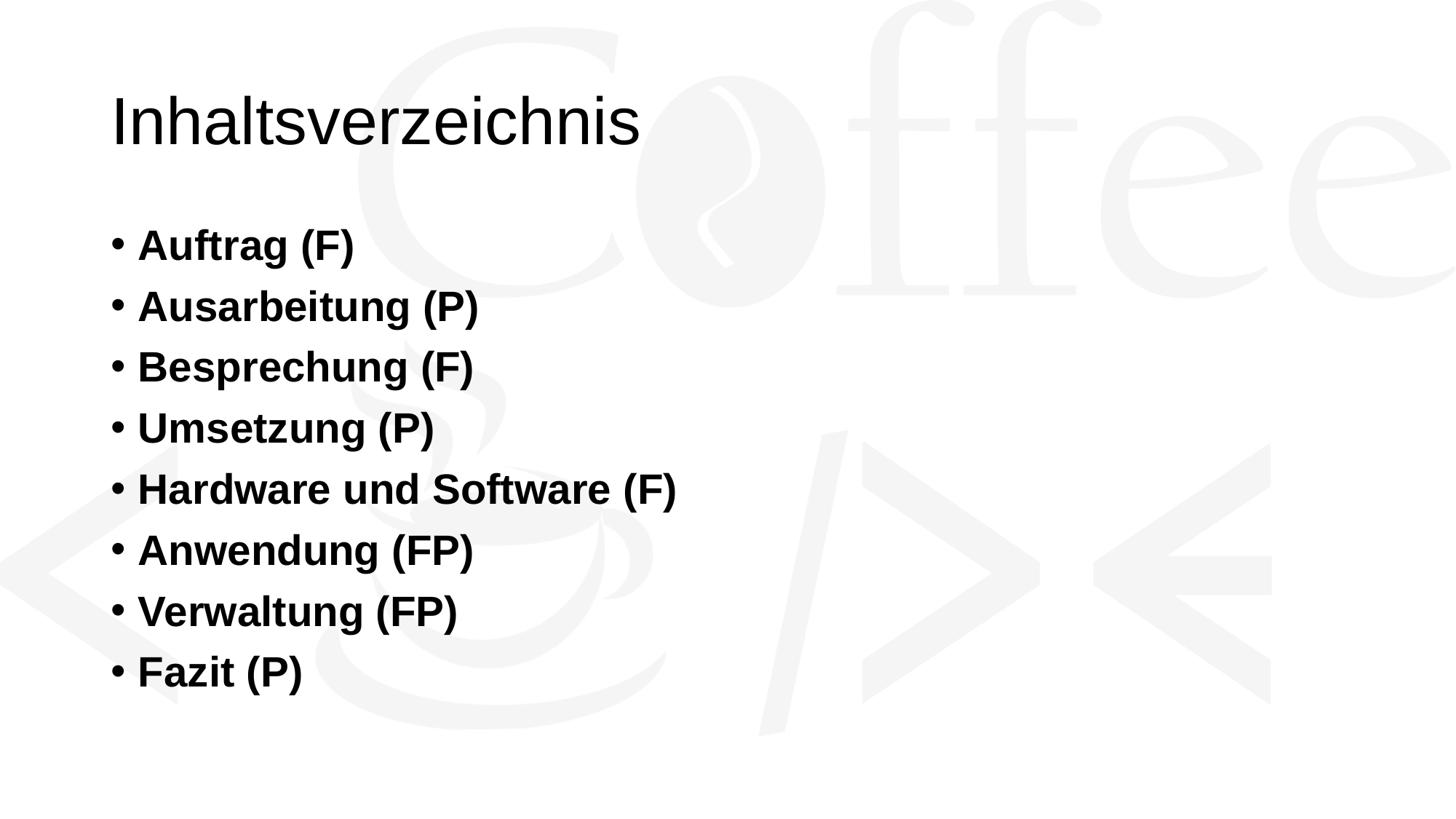

# Inhaltsverzeichnis
Auftrag (F)
Ausarbeitung (P)
Besprechung (F)
Umsetzung (P)
Hardware und Software (F)
Anwendung (FP)
Verwaltung (FP)
Fazit (P)